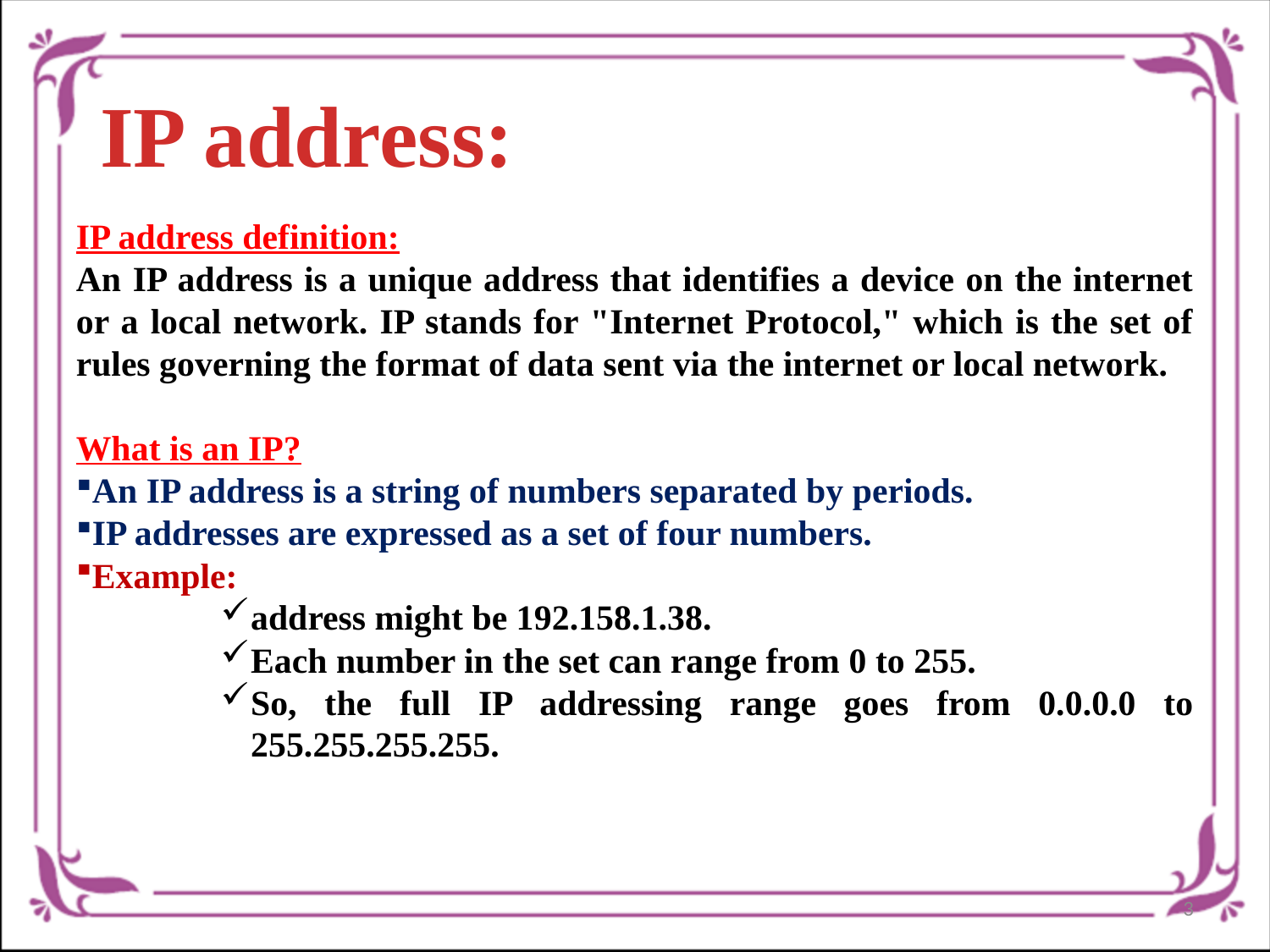

# IP address:
IP address definition:
An IP address is a unique address that identifies a device on the internet or a local network. IP stands for "Internet Protocol," which is the set of rules governing the format of data sent via the internet or local network.

What is an IP?
An IP address is a string of numbers separated by periods.
IP addresses are expressed as a set of four numbers.
Example:
address might be 192.158.1.38.
Each number in the set can range from 0 to 255.
So, the full IP addressing range goes from 0.0.0.0 to 255.255.255.255.

3